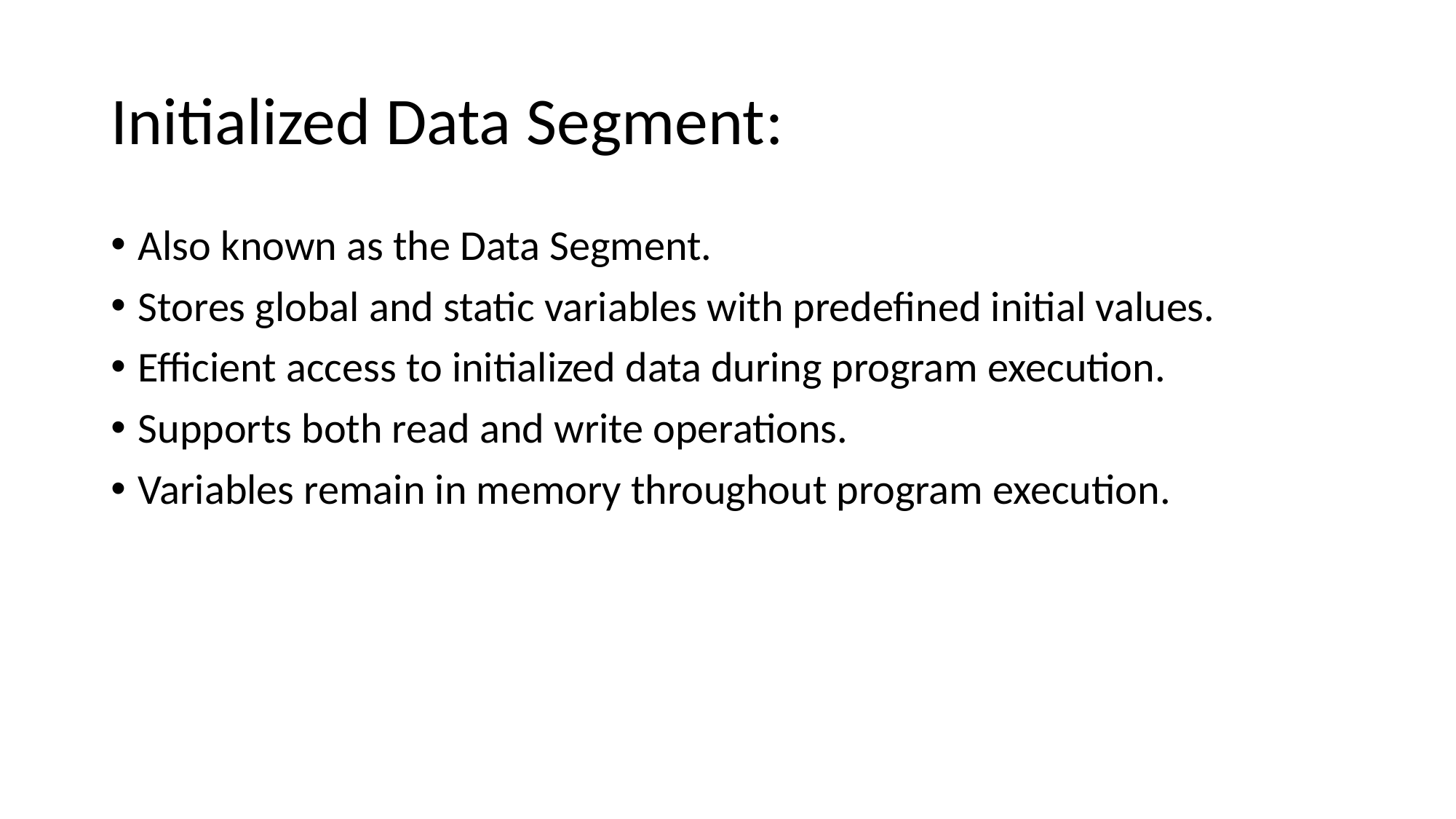

# Initialized Data Segment:
Also known as the Data Segment.
Stores global and static variables with predefined initial values.
Efficient access to initialized data during program execution.
Supports both read and write operations.
Variables remain in memory throughout program execution.